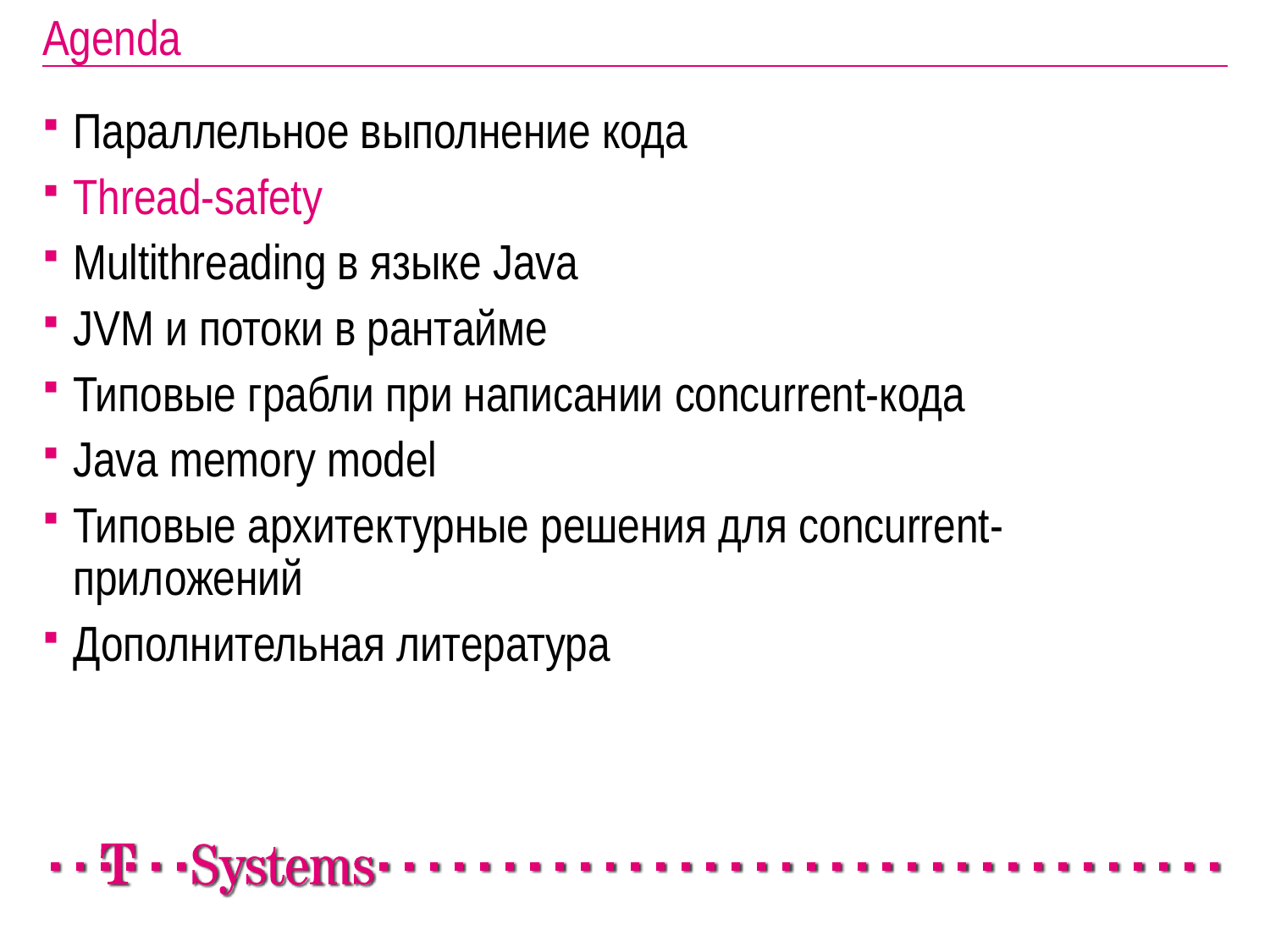

# Agenda
Параллельное выполнение кода
Thread-safety
Multithreading в языке Java
JVM и потоки в рантайме
Типовые грабли при написании concurrent-кода
Java memory model
Типовые архитектурные решения для concurrent-приложений
Дополнительная литература